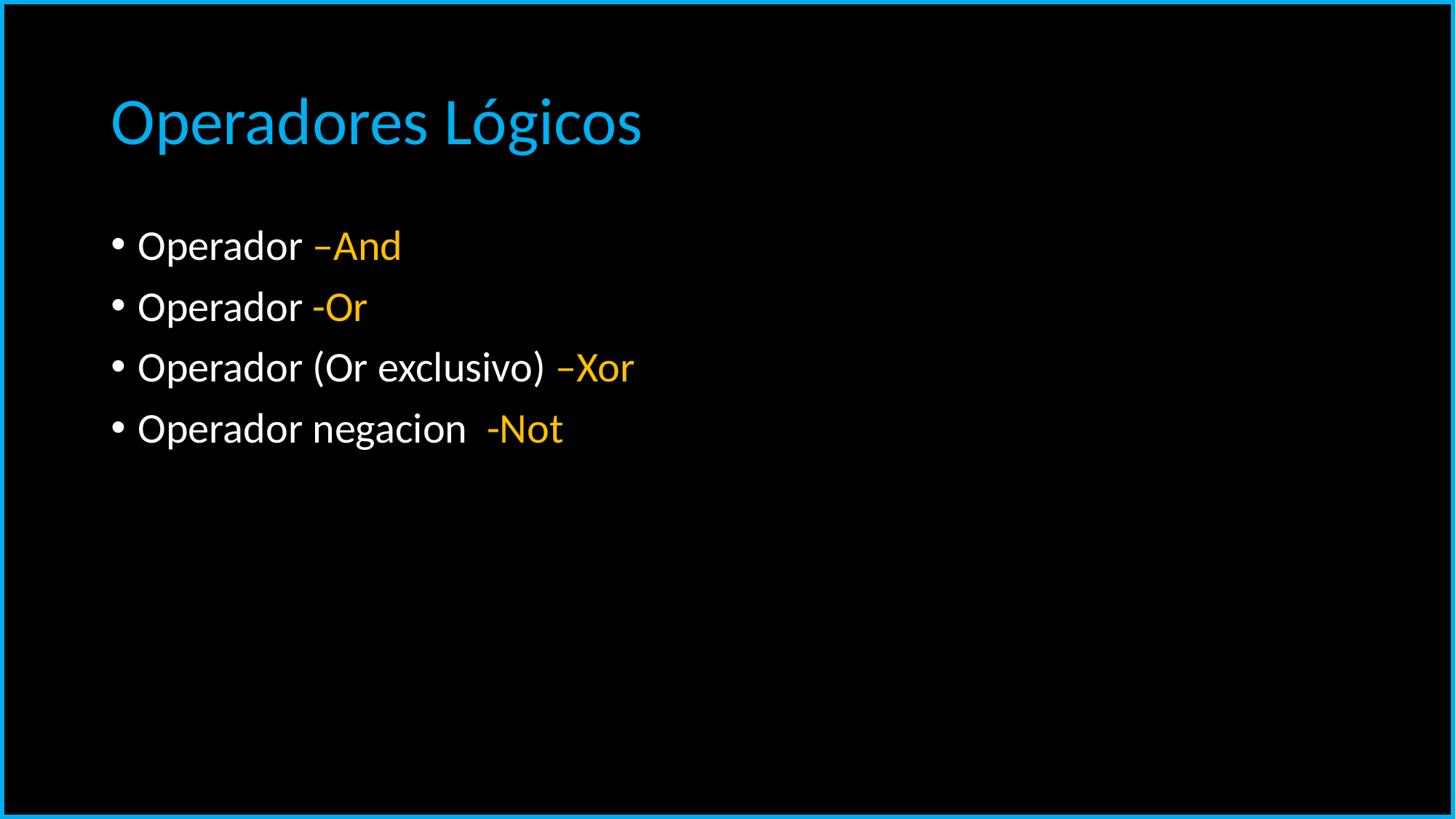

# Operadores Lógicos
Operador –And
Operador -Or
Operador (Or exclusivo) –Xor
Operador negacion  -Not